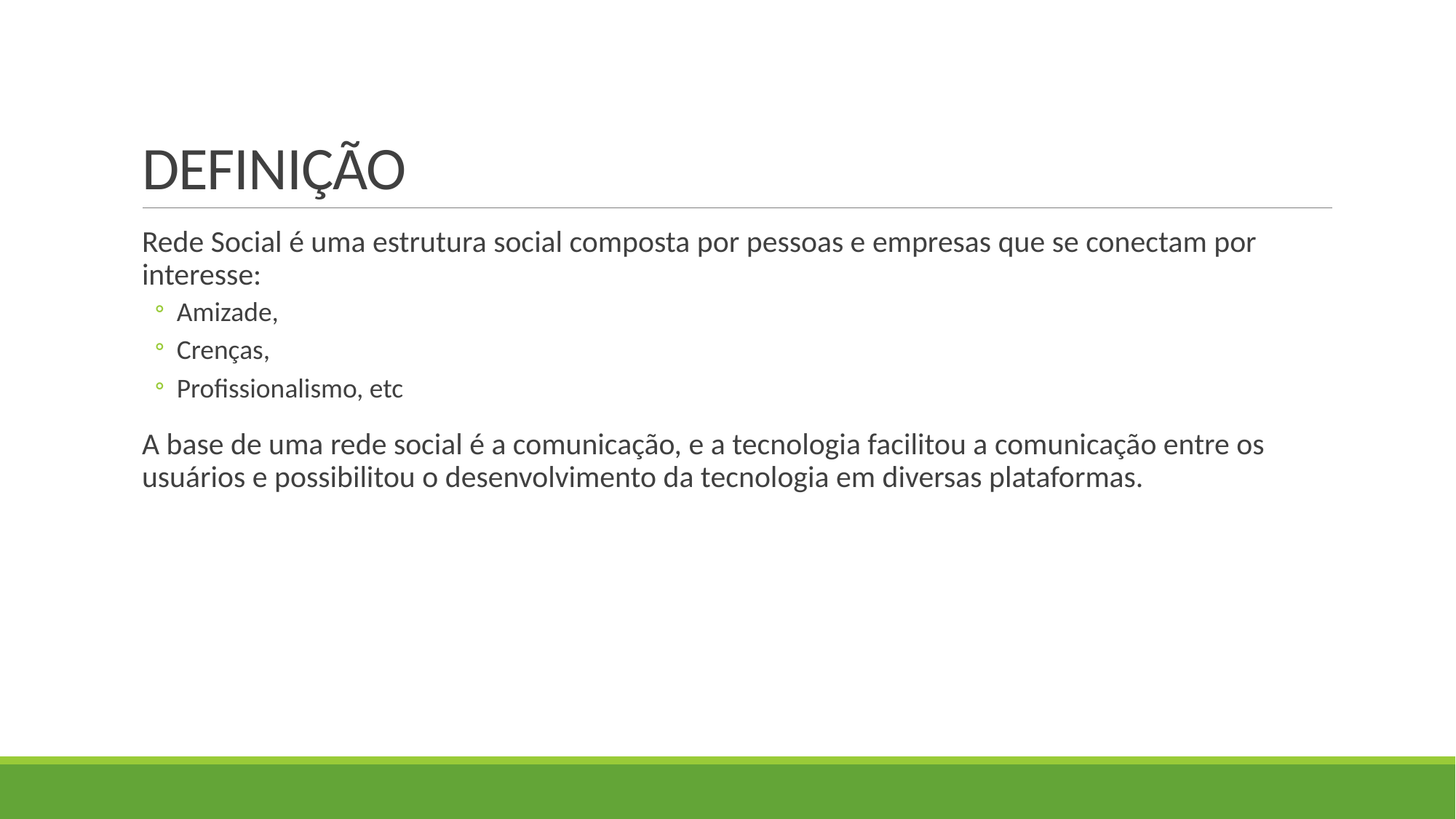

# DEFINIÇÃO
Rede Social é uma estrutura social composta por pessoas e empresas que se conectam por interesse:
Amizade,
Crenças,
Profissionalismo, etc
A base de uma rede social é a comunicação, e a tecnologia facilitou a comunicação entre os usuários e possibilitou o desenvolvimento da tecnologia em diversas plataformas.